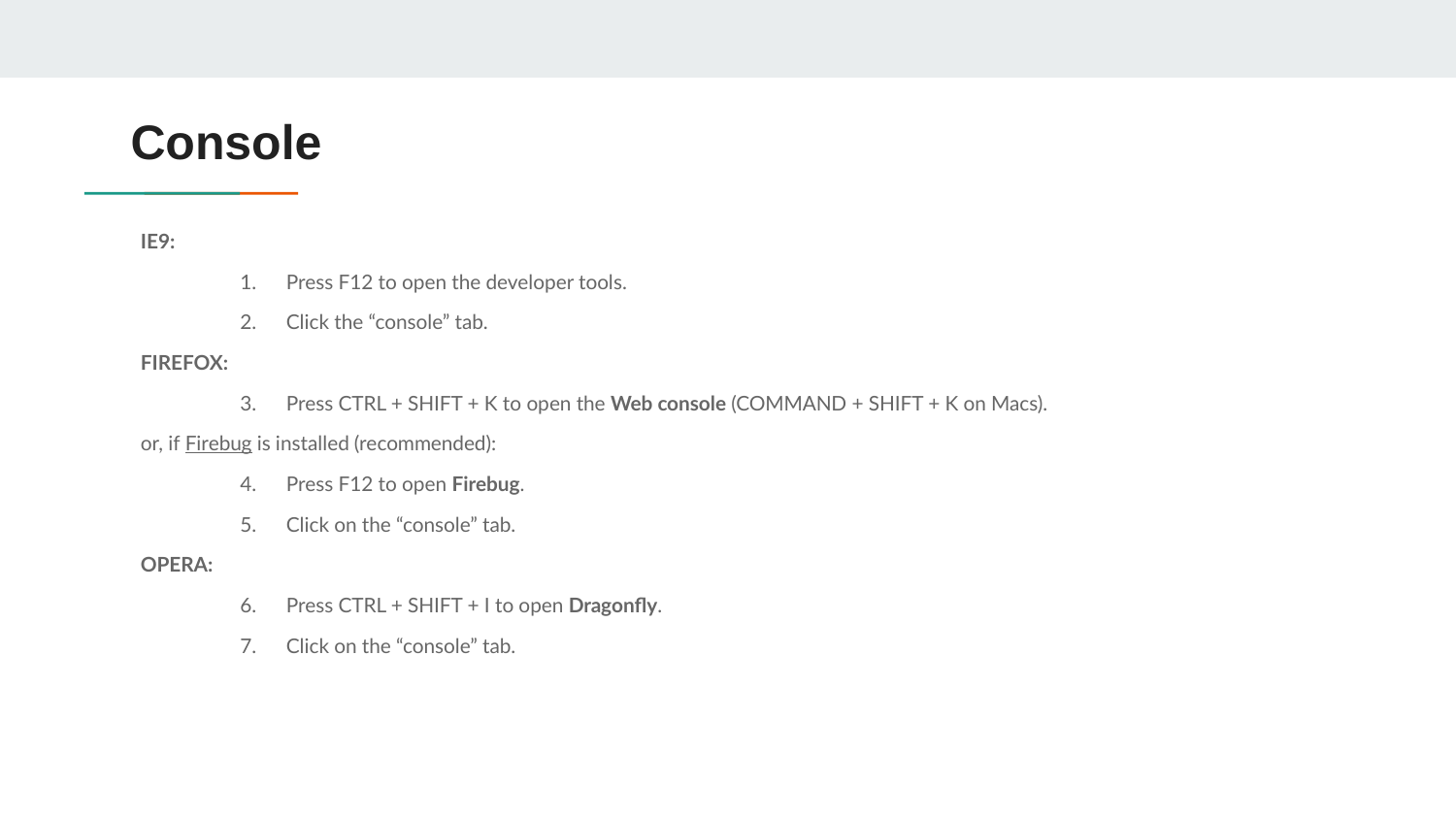

# Console
IE9:
Press F12 to open the developer tools.
Click the “console” tab.
FIREFOX:
Press CTRL + SHIFT + K to open the Web console (COMMAND + SHIFT + K on Macs).
or, if Firebug is installed (recommended):
Press F12 to open Firebug.
Click on the “console” tab.
OPERA:
Press CTRL + SHIFT + I to open Dragonfly.
Click on the “console” tab.